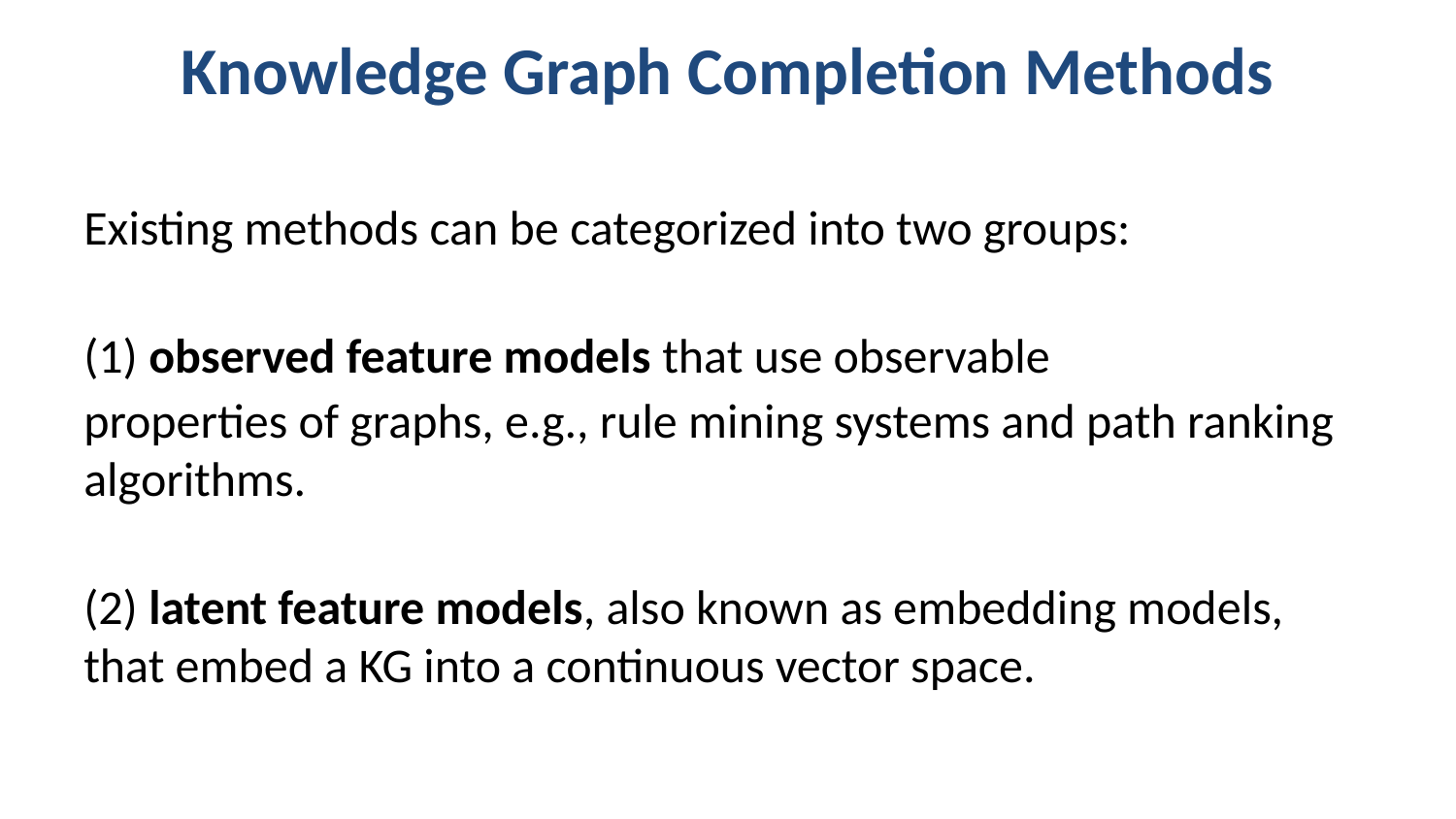

# Knowledge Graph Completion Methods
Existing methods can be categorized into two groups:

(1) observed feature models that use observable
properties of graphs, e.g., rule mining systems and path ranking algorithms.

(2) latent feature models, also known as embedding models, that embed a KG into a continuous vector space.